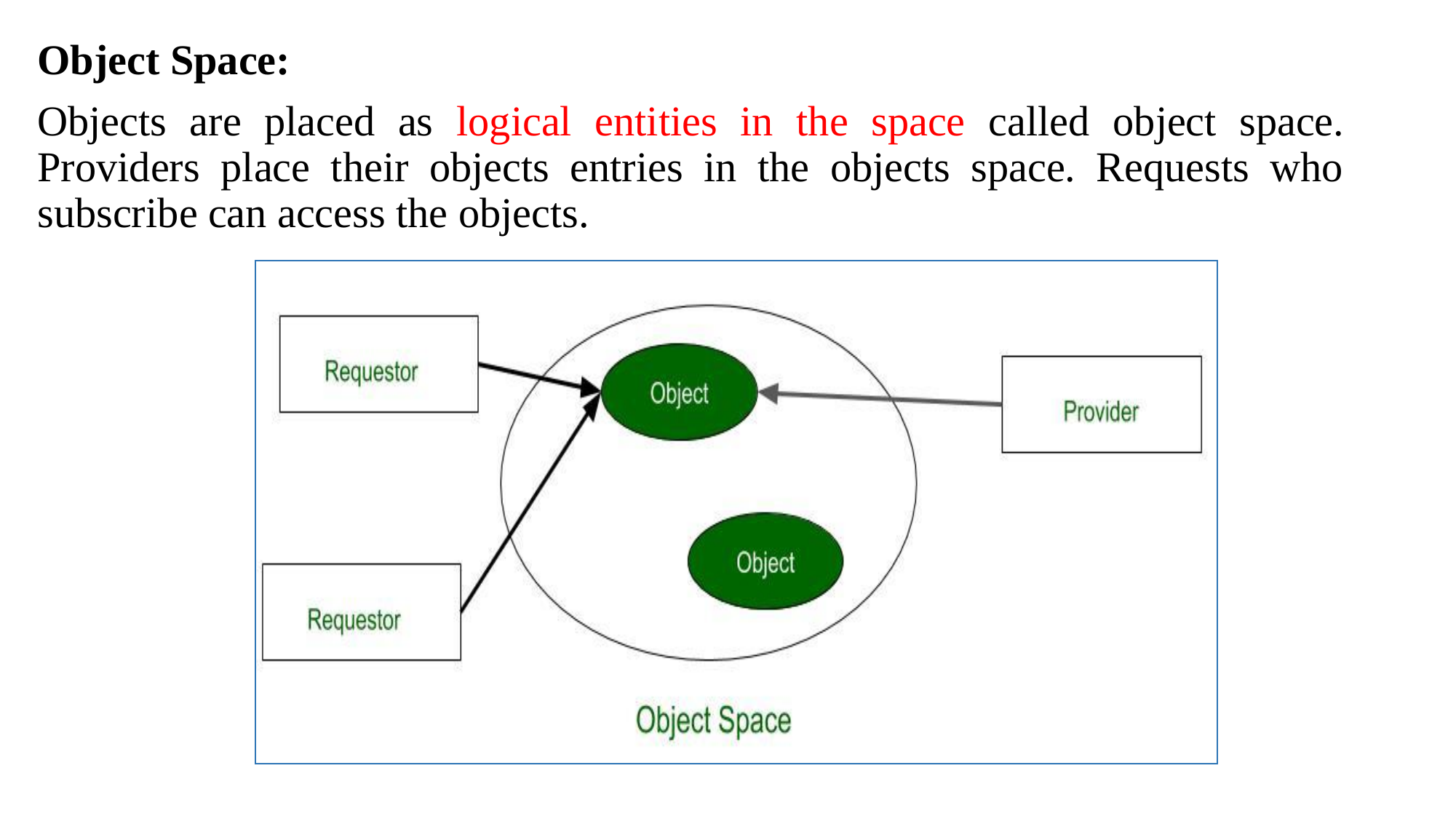

Object Space:
Objects are placed as logical entities in the space called object space. Providers place their objects entries in the objects space. Requests who subscribe can access the objects.